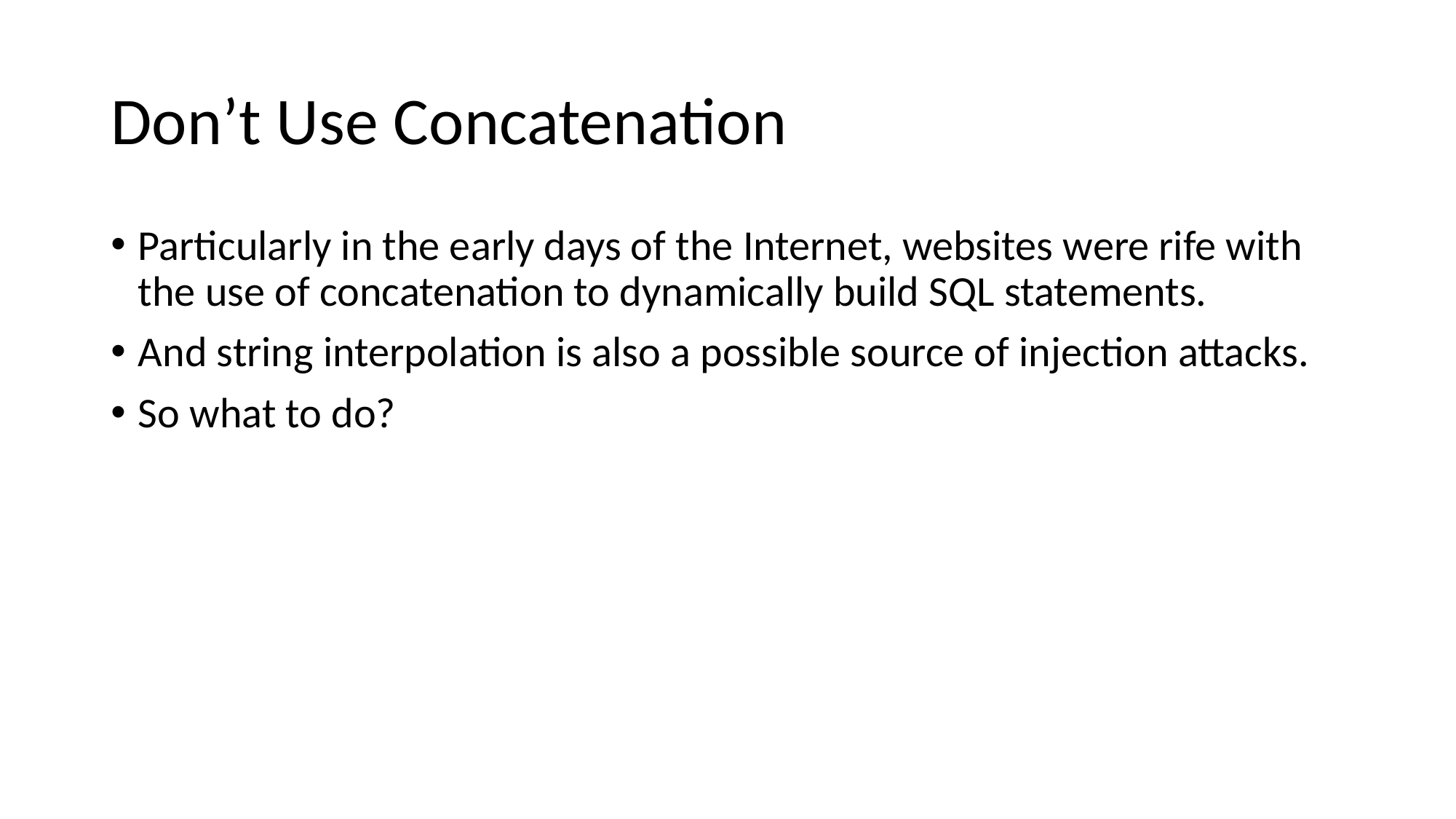

# Don’t Use Concatenation
Particularly in the early days of the Internet, websites were rife with the use of concatenation to dynamically build SQL statements.
And string interpolation is also a possible source of injection attacks.
So what to do?